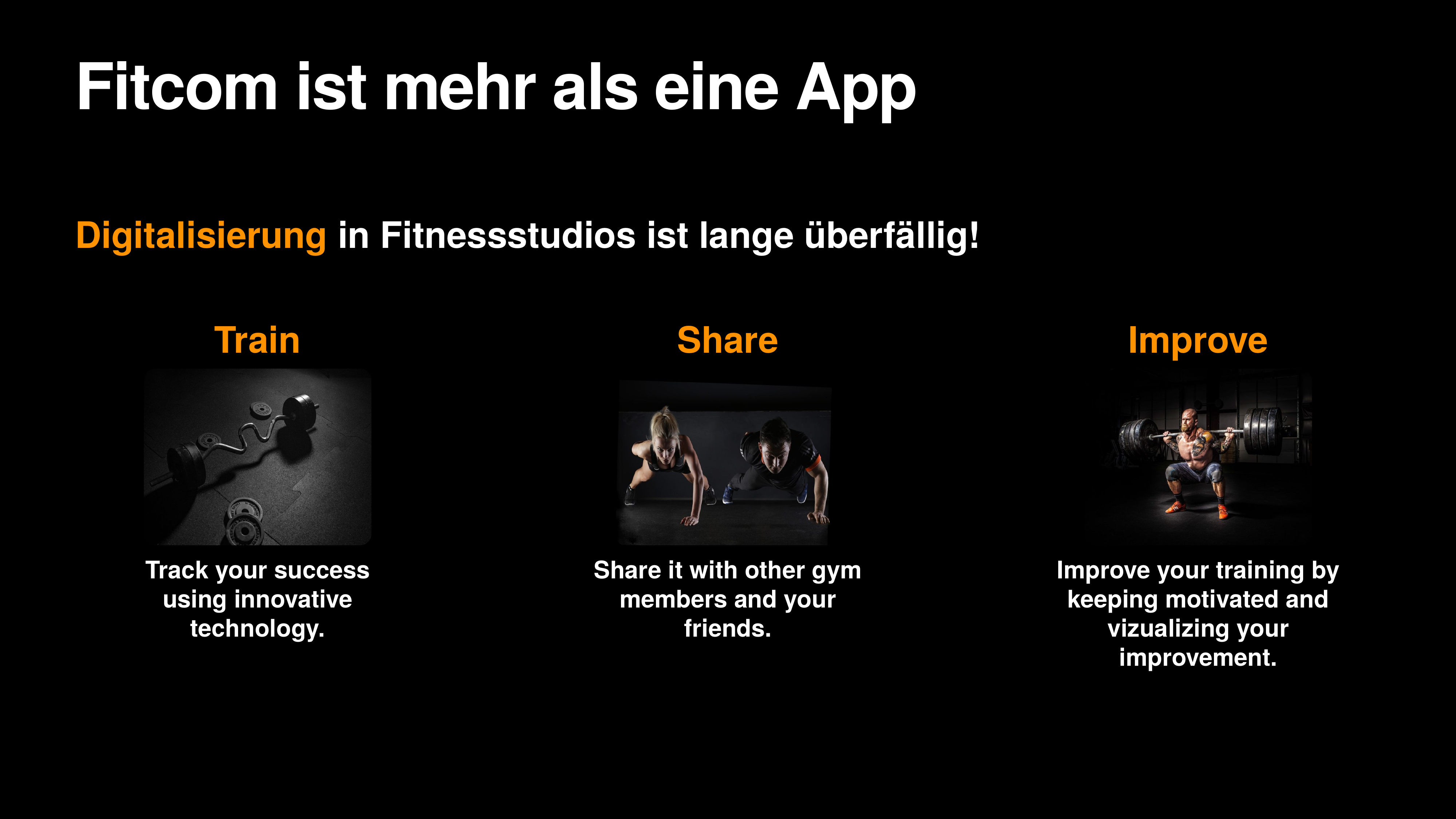

# Fitcom ist mehr als eine App
Digitalisierung in Fitnessstudios ist lange überfällig!
Train

Track your success using innovative technology.
Share

Share it with other gym members and your friends.
Improve

Improve your training by keeping motivated and vizualizing your improvement.